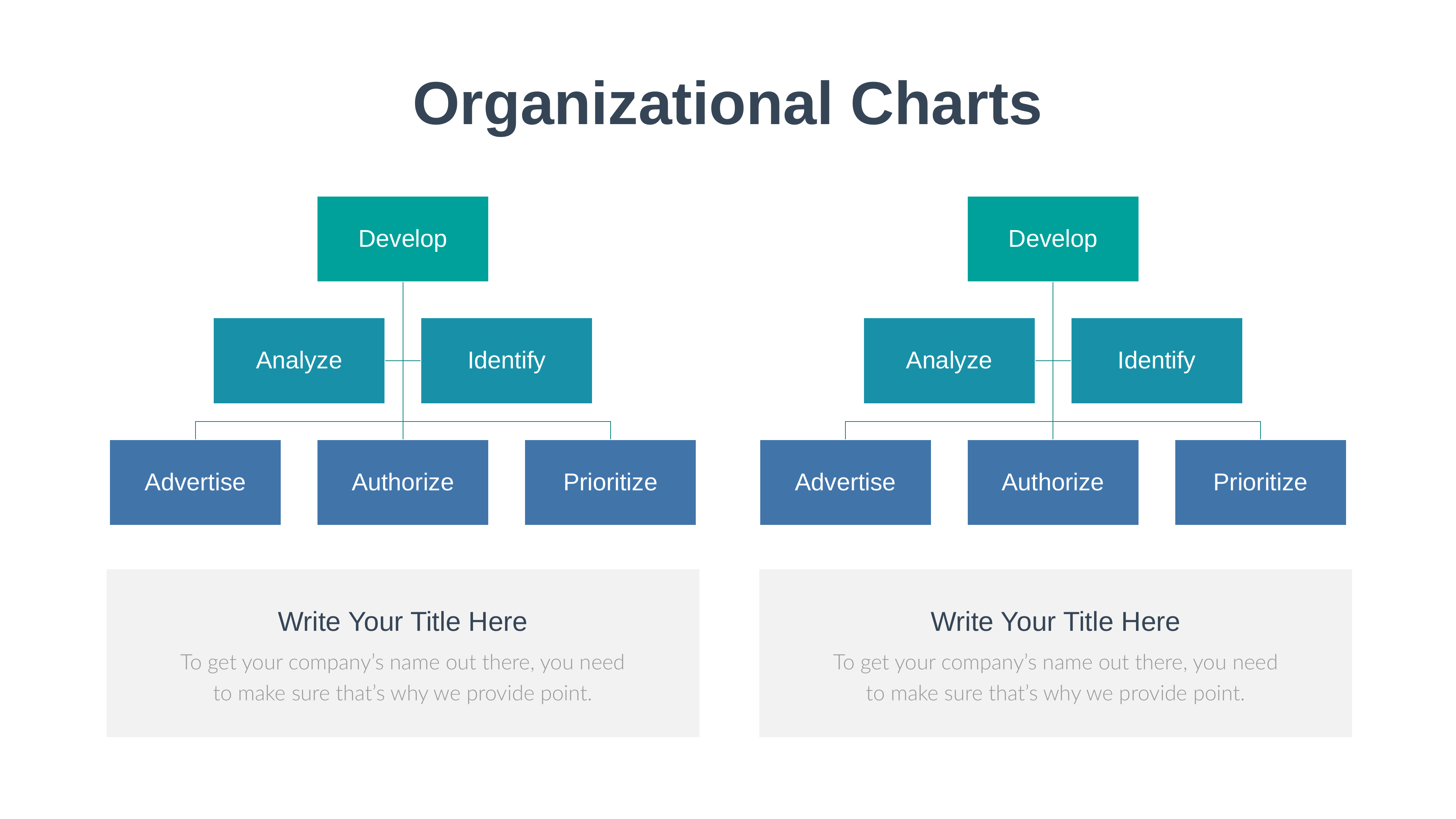

Organizational Charts
Develop
Advertise
Authorize
Prioritize
Analyze
Identify
Develop
Advertise
Authorize
Prioritize
Analyze
Identify

Write Your Title Here
To get your company’s name out there, you need to make sure that’s why we provide point.

Write Your Title Here
To get your company’s name out there, you need to make sure that’s why we provide point.